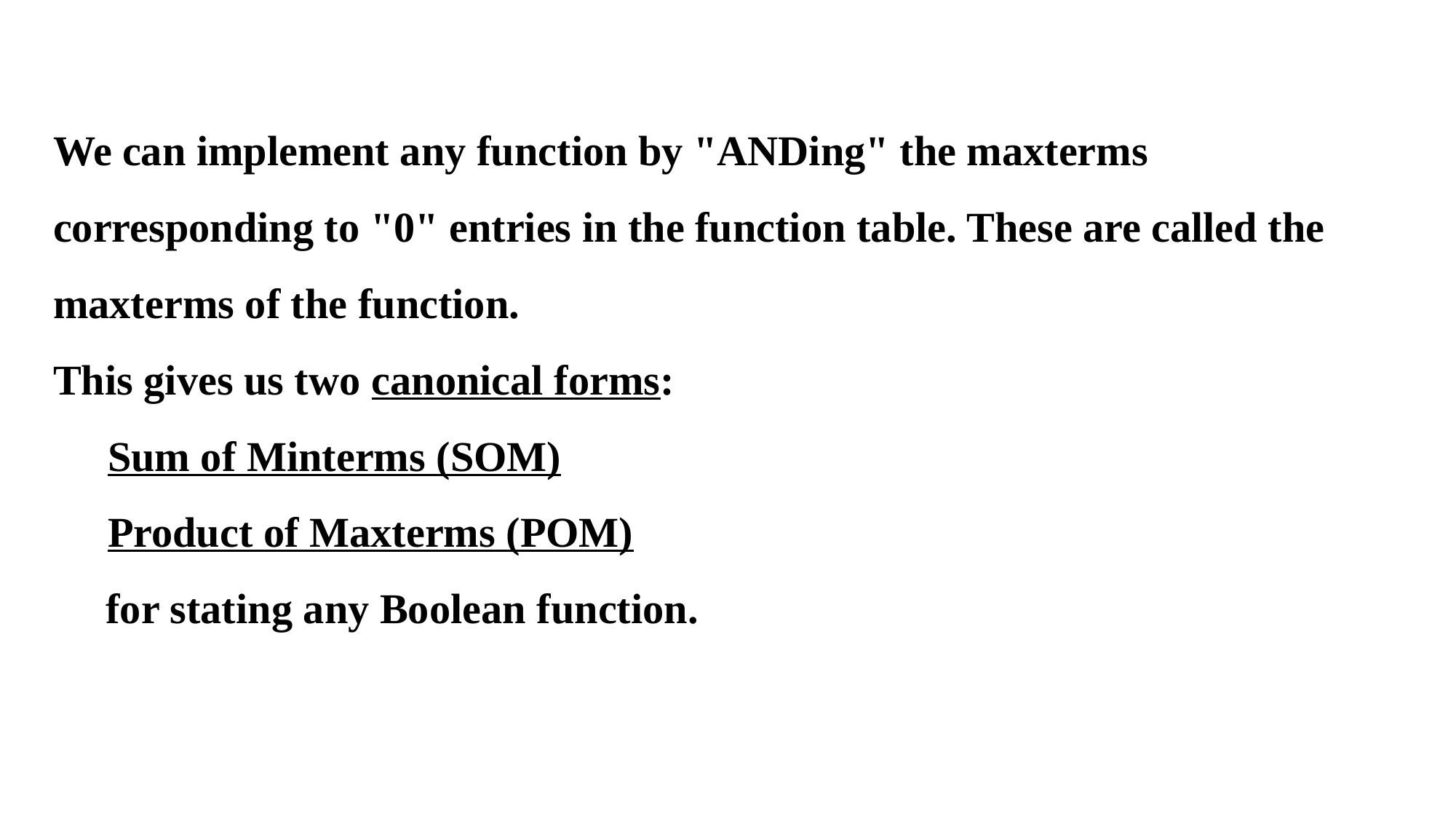

We can implement any function by "ANDing" the maxterms corresponding to "0" entries in the function table. These are called the maxterms of the function.
This gives us two canonical forms:
Sum of Minterms (SOM)
Product of Maxterms (POM)
     for stating any Boolean function.